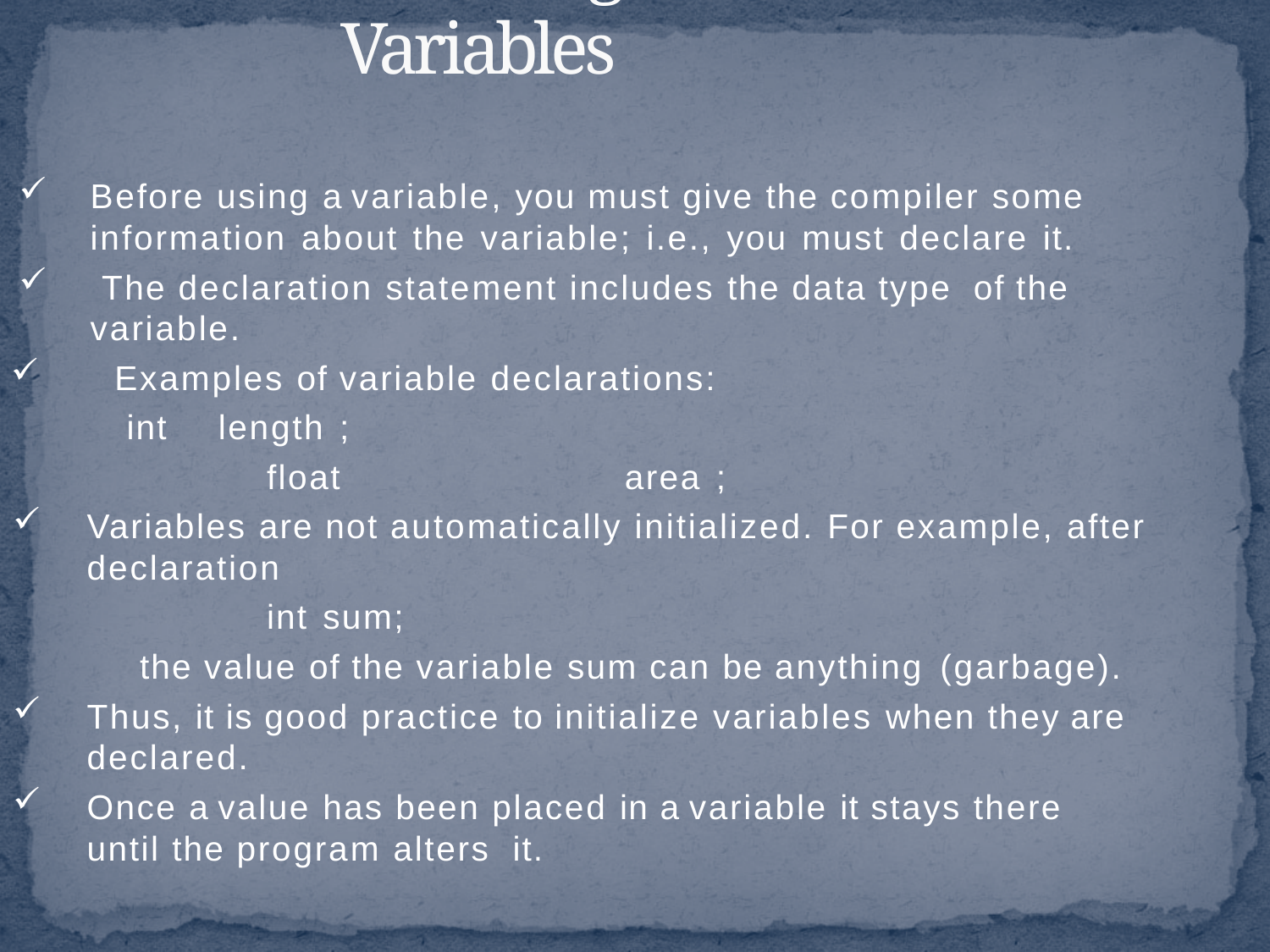

# Declaring Variables
Before using a variable, you must give the compiler some  information about the variable; i.e., you must declare it.
The declaration statement includes the data type of the
variable.
Examples of variable declarations:  int	length ;
float	area ;
Variables are not automatically initialized. For example, after  declaration
int sum;
the value of the variable sum can be anything (garbage).
Thus, it is good practice to initialize variables when they are
declared.
Once a value has been placed in a variable it stays there  until the program alters it.